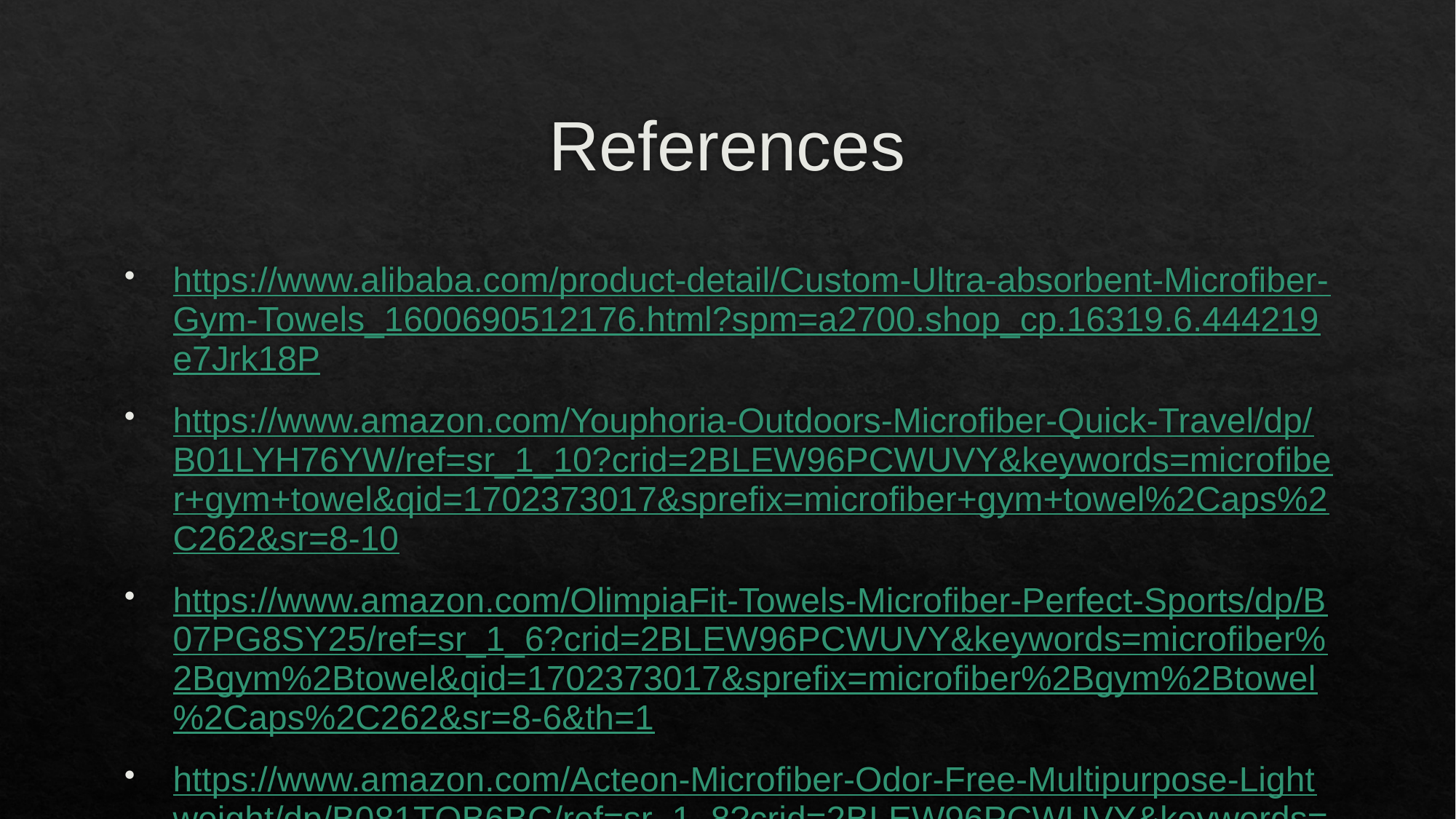

# References
https://www.alibaba.com/product-detail/Custom-Ultra-absorbent-Microfiber-Gym-Towels_1600690512176.html?spm=a2700.shop_cp.16319.6.444219e7Jrk18P
https://www.amazon.com/Youphoria-Outdoors-Microfiber-Quick-Travel/dp/B01LYH76YW/ref=sr_1_10?crid=2BLEW96PCWUVY&keywords=microfiber+gym+towel&qid=1702373017&sprefix=microfiber+gym+towel%2Caps%2C262&sr=8-10
https://www.amazon.com/OlimpiaFit-Towels-Microfiber-Perfect-Sports/dp/B07PG8SY25/ref=sr_1_6?crid=2BLEW96PCWUVY&keywords=microfiber%2Bgym%2Btowel&qid=1702373017&sprefix=microfiber%2Bgym%2Btowel%2Caps%2C262&sr=8-6&th=1
https://www.amazon.com/Acteon-Microfiber-Odor-Free-Multipurpose-Lightweight/dp/B081TQB6BC/ref=sr_1_8?crid=2BLEW96PCWUVY&keywords=microfiber%2Bgym%2Btowel&qid=1702373017&sprefix=microfiber%2Bgym%2Btowel%2Caps%2C262&sr=8-8&th=1
https://www.amazon.com/Sfee-Microfiber-Absorbent-Lightweight-Towels-Fit/dp/B07J4W18B9?th=1